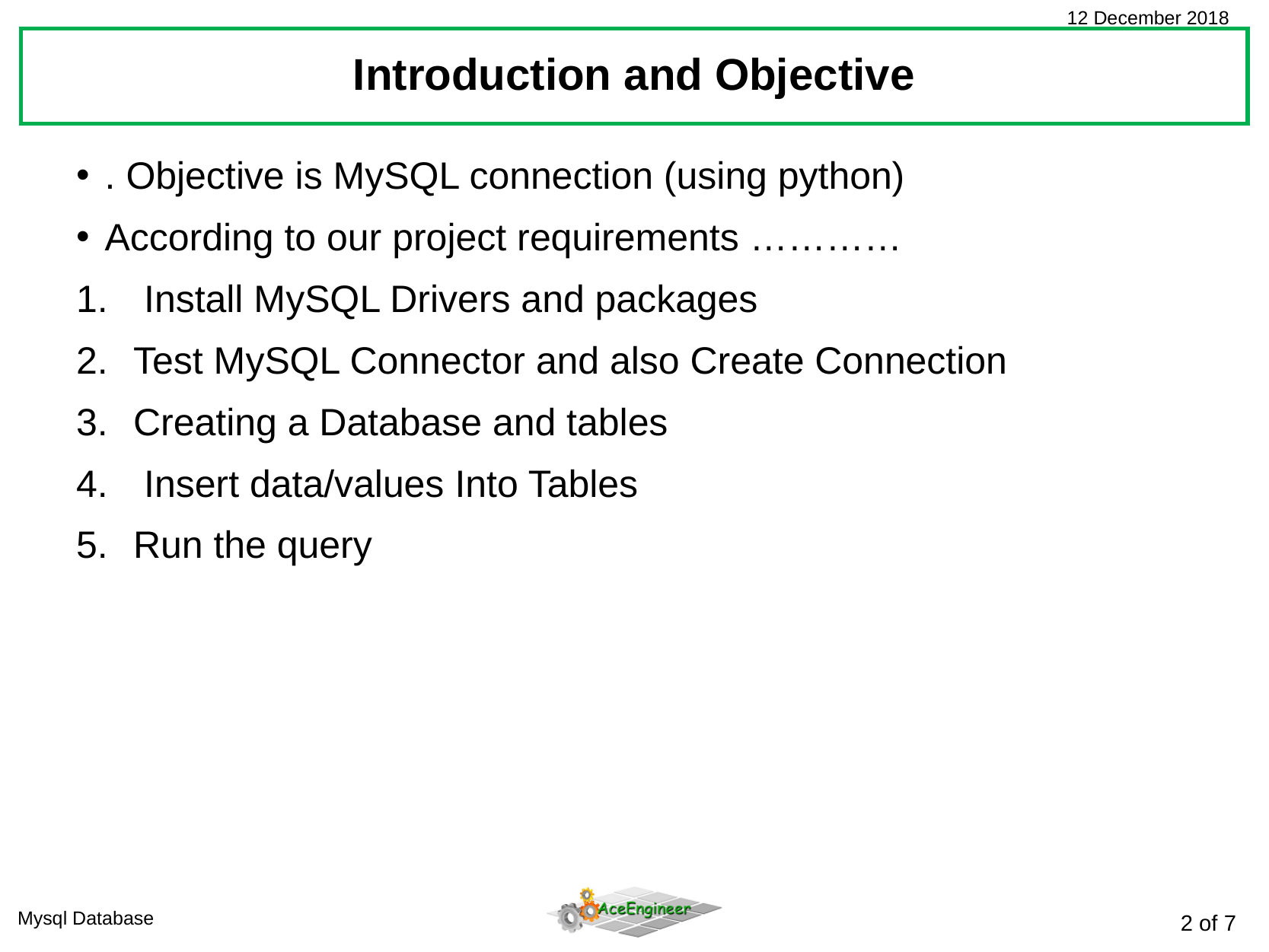

Introduction and Objective
. Objective is MySQL connection (using python)
According to our project requirements …………
 Install MySQL Drivers and packages
Test MySQL Connector and also Create Connection
Creating a Database and tables
 Insert data/values Into Tables
Run the query